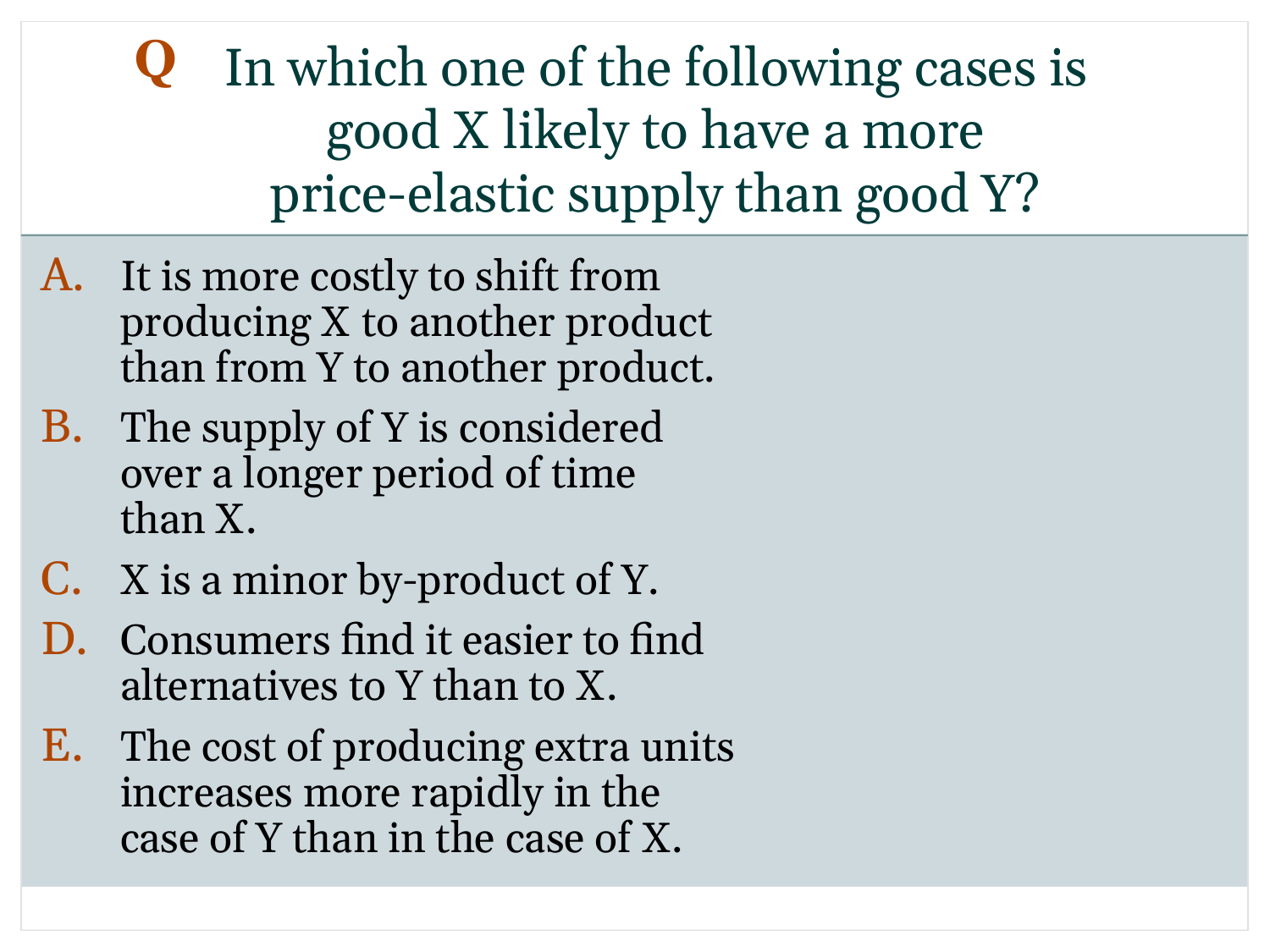

Q

# In which one of the following cases is good X likely to have a more price-elastic supply than good Y?

It is more costly to shift from producing X to another product than from Y to another product.
The supply of Y is considered over a longer period of time
than X.
X is a minor by-product of Y.
Consumers find it easier to find alternatives to Y than to X.
The cost of producing extra units increases more rapidly in the case of Y than in the case of X.